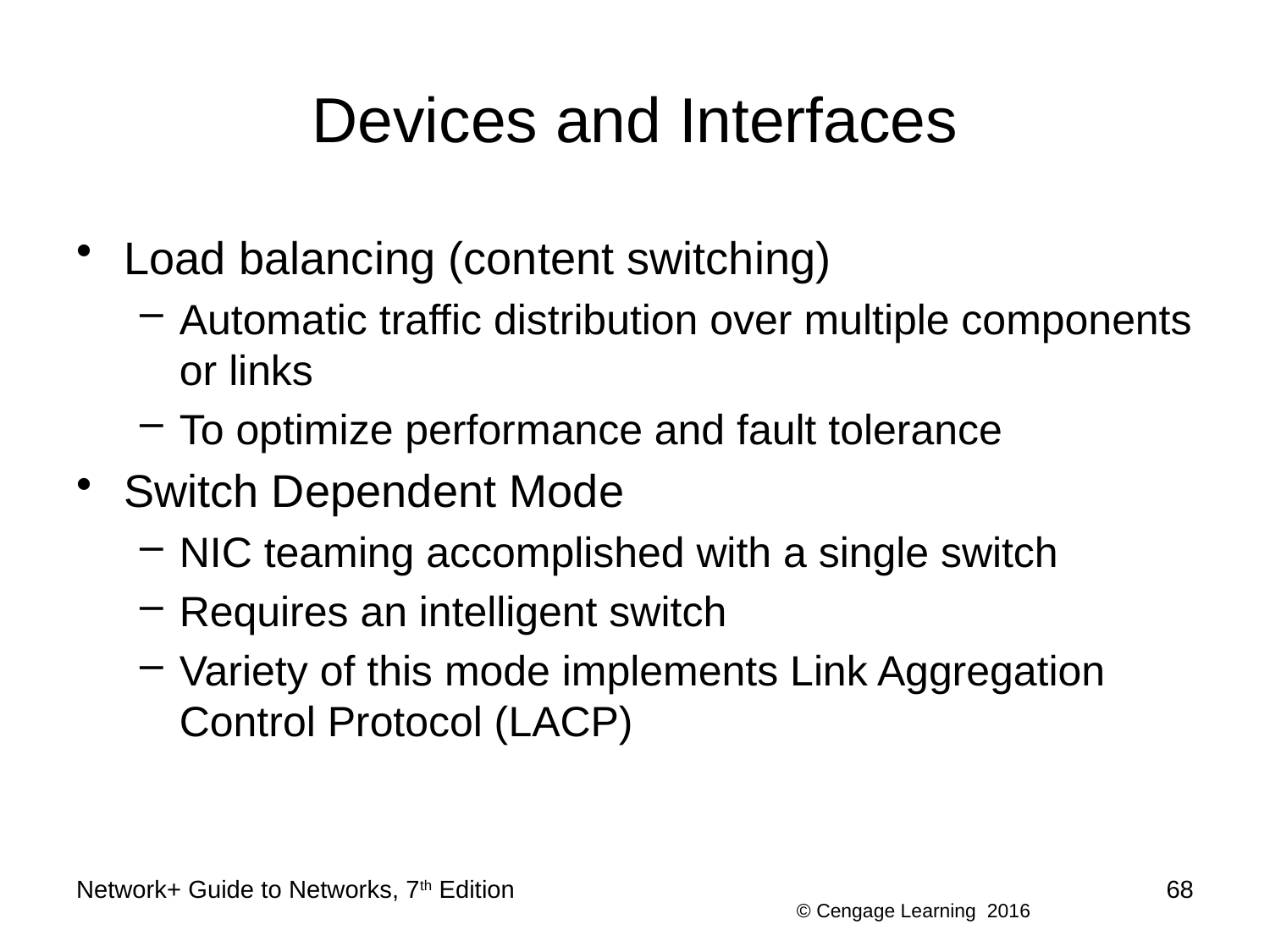

# Devices and Interfaces
Load balancing (content switching)
Automatic traffic distribution over multiple components or links
To optimize performance and fault tolerance
Switch Dependent Mode
NIC teaming accomplished with a single switch
Requires an intelligent switch
Variety of this mode implements Link Aggregation Control Protocol (LACP)

Network+ Guide to Networks, 7th Edition
68